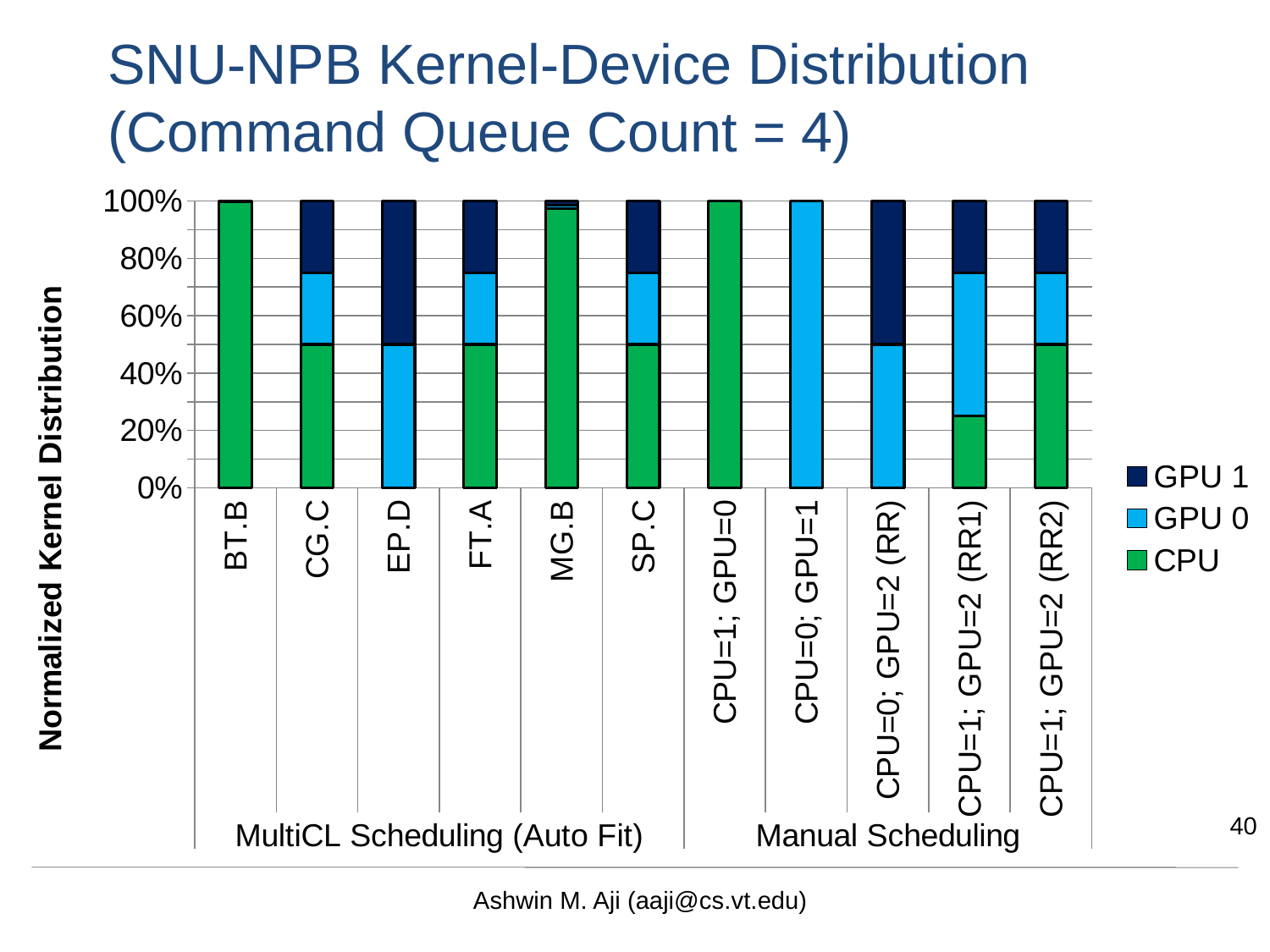

# SNU-NPB Kernel-Device Distribution (Command Queue Count = 4)

### Chart

| Category | CPU | GPU 0 | GPU 1 |
|---|---|---|---|
| BT.B | 29790.0 | 51.0 | 51.0 |
| CG.C | 27670.0 | 13835.0 | 13835.0 |
| EP.D | 0.0 | 2.0 | 2.0 |
| FT.A | 116.0 | 58.0 | 58.0 |
| MG.B | 34152.0 | 476.0 | 476.0 |
| SP.C | 100874.0 | 50437.0 | 50437.0 |
| CPU=1; GPU=0 | 4.0 | 0.0 | 0.0 |
| CPU=0; GPU=1 | 0.0 | 4.0 | 0.0 |
| CPU=0; GPU=2 (RR) | 0.0 | 2.0 | 2.0 |
| CPU=1; GPU=2 (RR1) | 1.0 | 2.0 | 1.0 |
| CPU=1; GPU=2 (RR2) | 2.0 | 1.0 | 1.0 |
40
Ashwin M. Aji (aaji@cs.vt.edu)